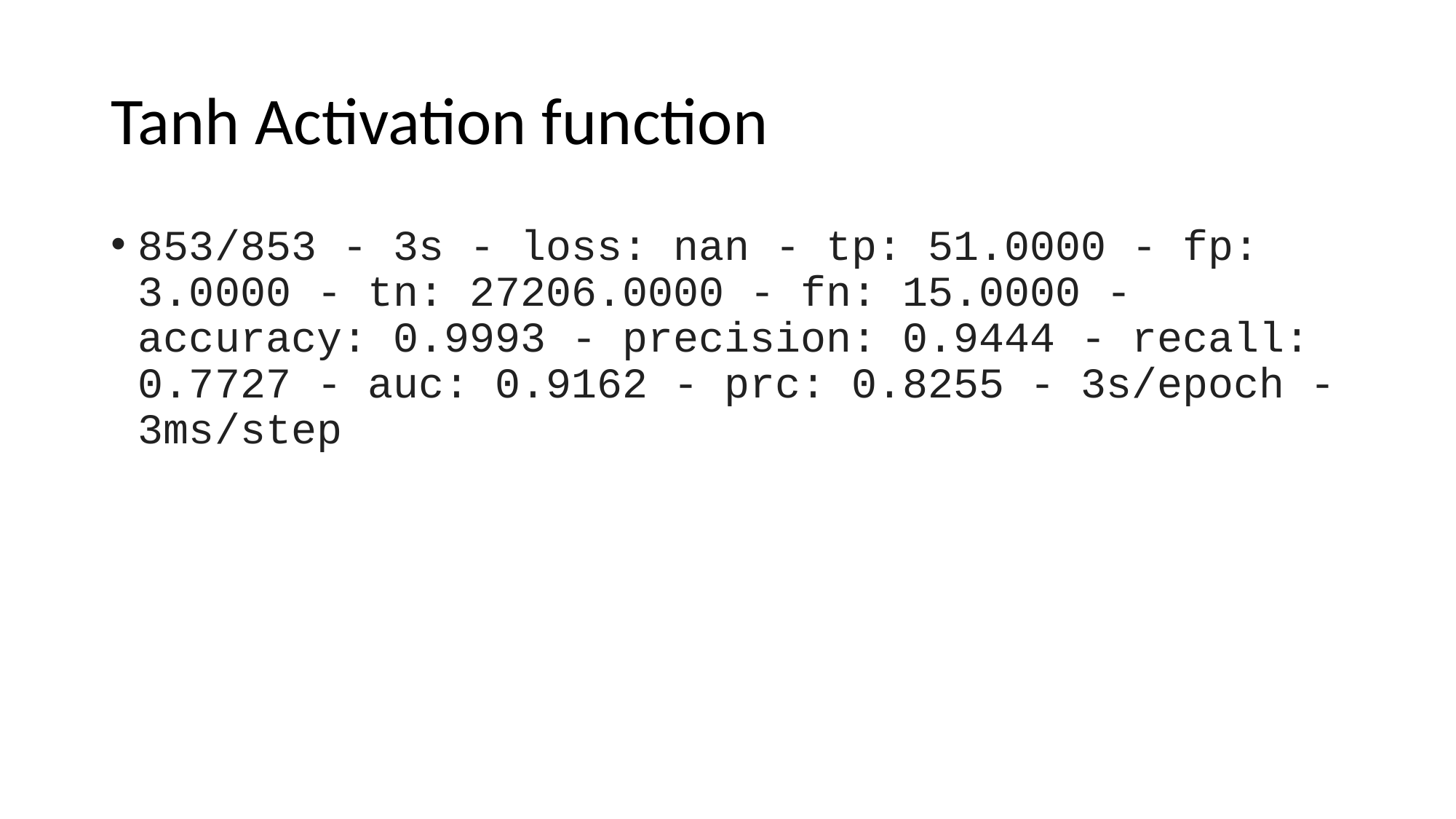

# Tanh Activation function
853/853 - 3s - loss: nan - tp: 51.0000 - fp: 3.0000 - tn: 27206.0000 - fn: 15.0000 - accuracy: 0.9993 - precision: 0.9444 - recall: 0.7727 - auc: 0.9162 - prc: 0.8255 - 3s/epoch - 3ms/step